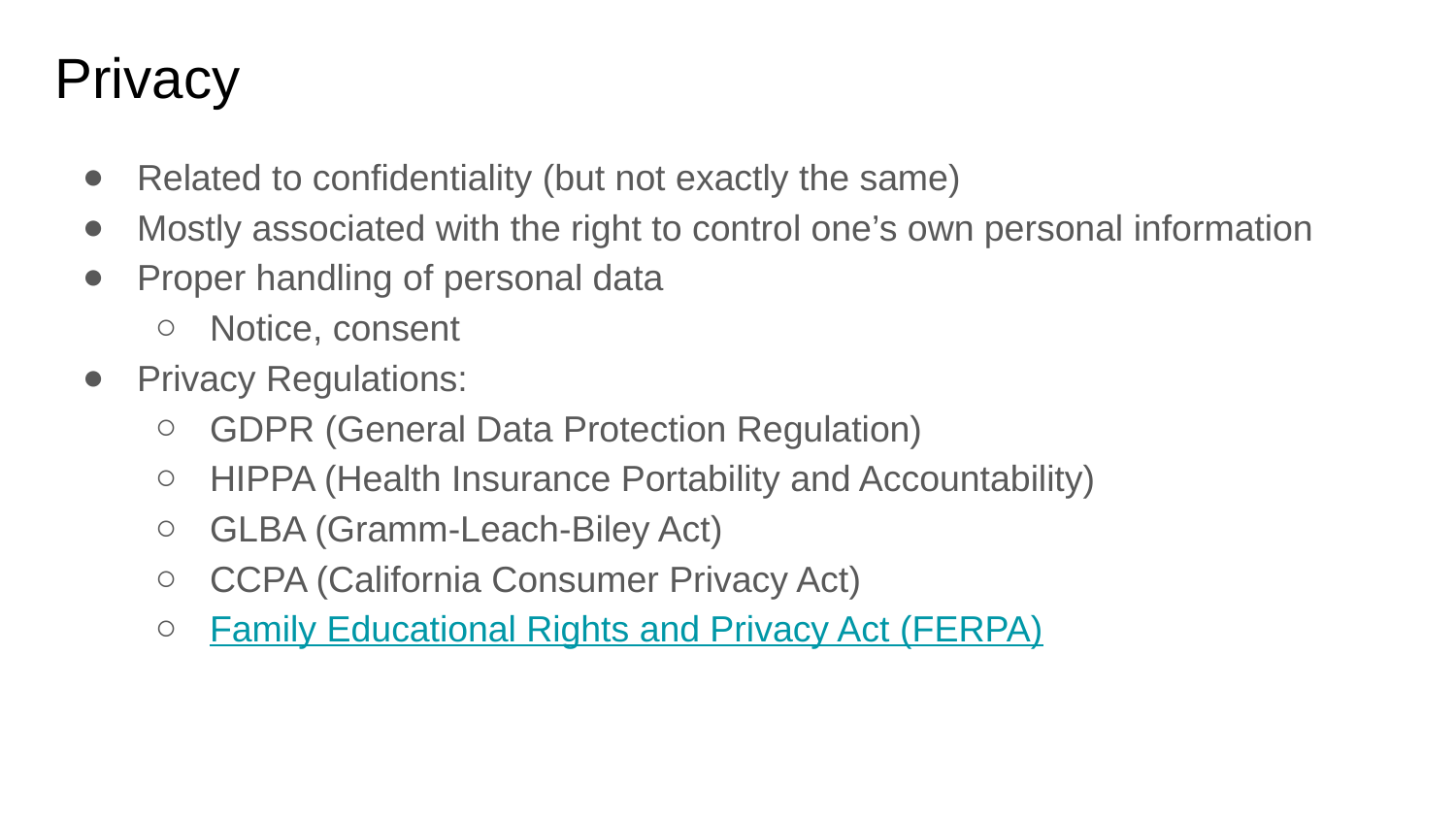

# Privacy
Related to confidentiality (but not exactly the same)
Mostly associated with the right to control one’s own personal information
Proper handling of personal data
Notice, consent
Privacy Regulations:
GDPR (General Data Protection Regulation)
HIPPA (Health Insurance Portability and Accountability)
GLBA (Gramm-Leach-Biley Act)
CCPA (California Consumer Privacy Act)
Family Educational Rights and Privacy Act (FERPA)